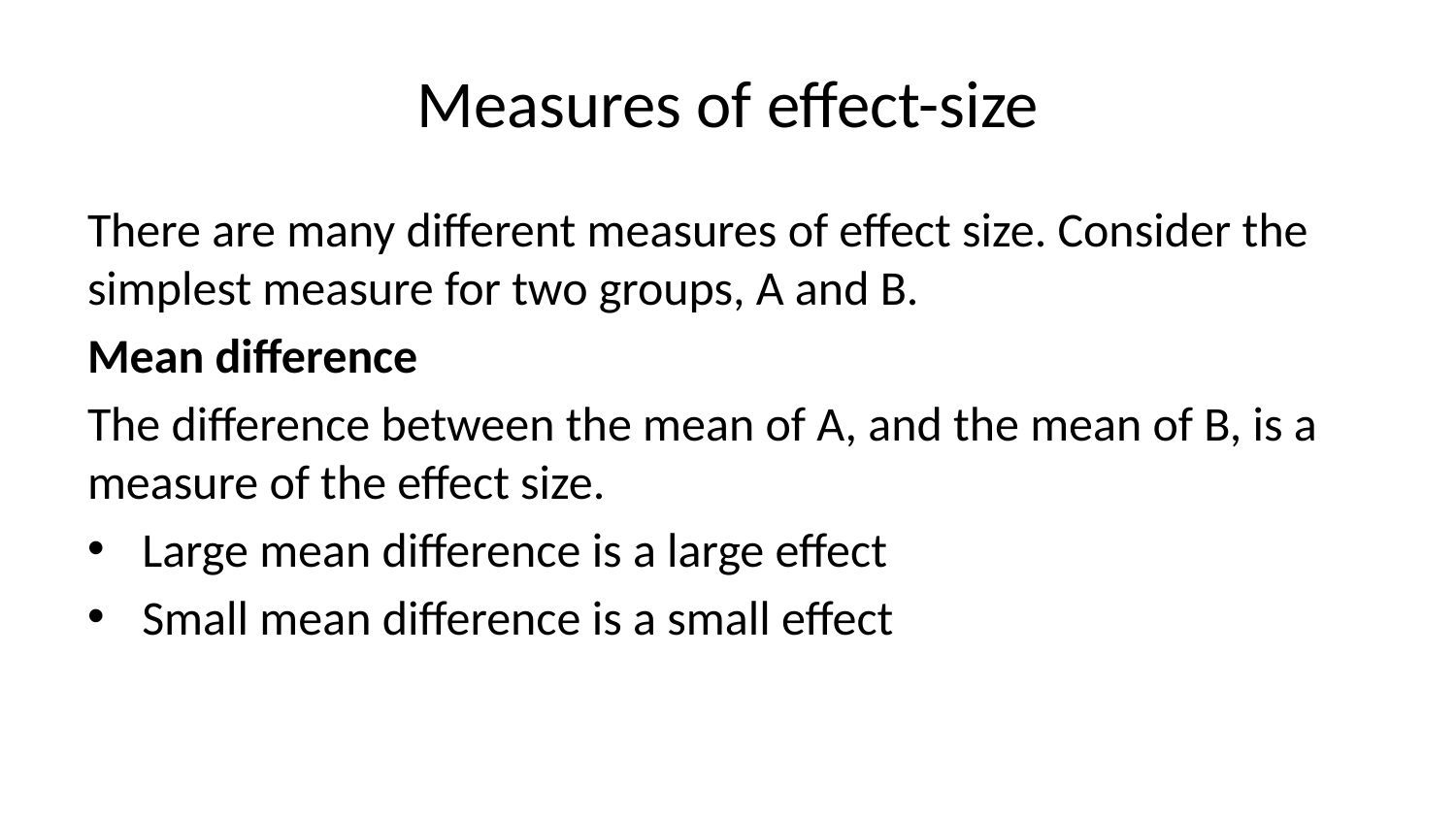

# Measures of effect-size
There are many different measures of effect size. Consider the simplest measure for two groups, A and B.
Mean difference
The difference between the mean of A, and the mean of B, is a measure of the effect size.
Large mean difference is a large effect
Small mean difference is a small effect